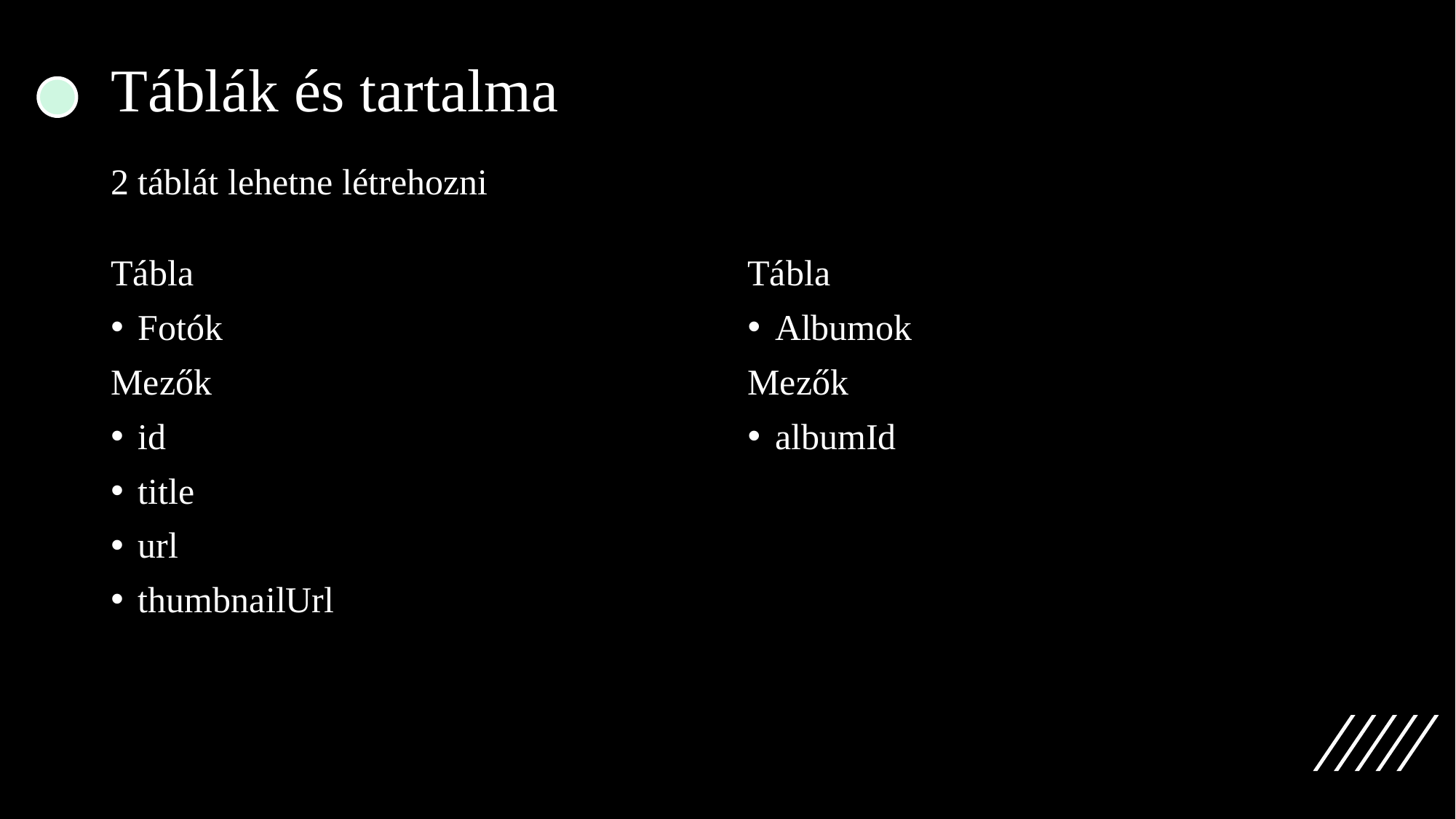

# Táblák és tartalma
2 táblát lehetne létrehozni

Tábla
Fotók
Mezők
id
title
url
thumbnailUrl
Tábla
Albumok
Mezők
albumId